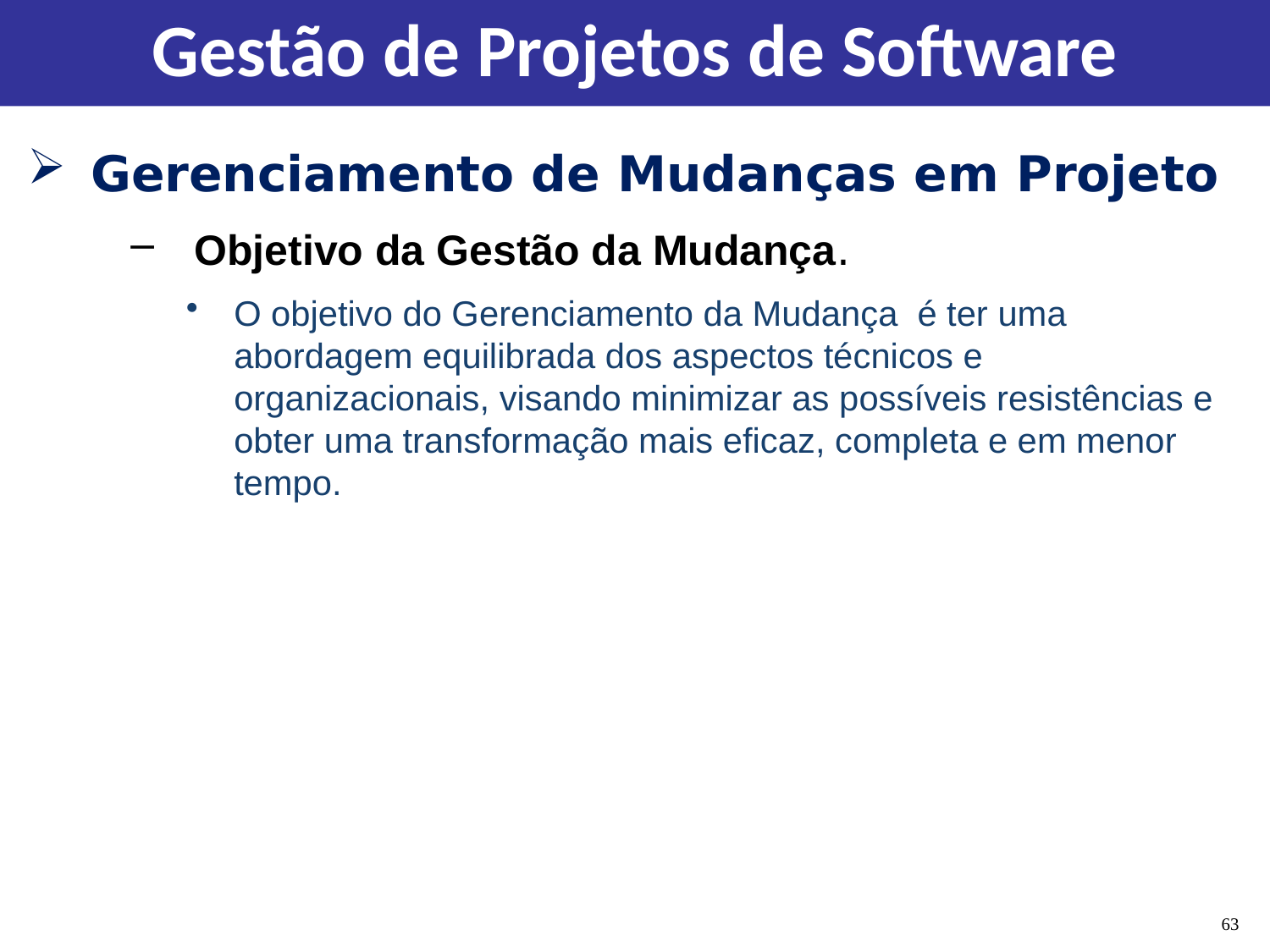

Gestão de Projetos de Software
Gerenciamento de Mudanças em Projeto
Objetivo da Gestão da Mudança.
O objetivo do Gerenciamento da Mudança  é ter uma abordagem equilibrada dos aspectos técnicos e organizacionais, visando minimizar as possíveis resistências e obter uma transformação mais eficaz, completa e em menor tempo.

63